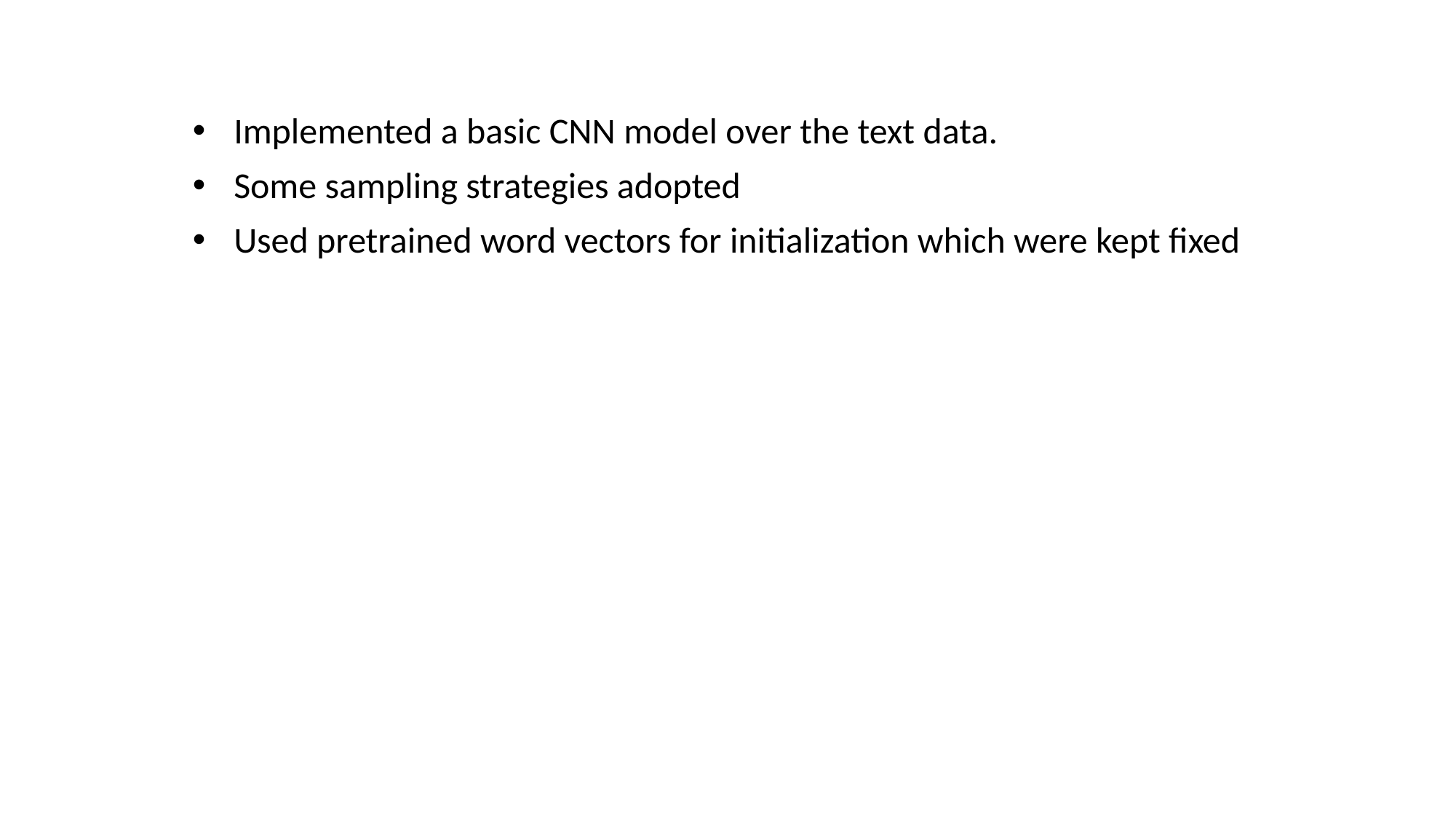

Implemented a basic CNN model over the text data.
Some sampling strategies adopted
Used pretrained word vectors for initialization which were kept fixed